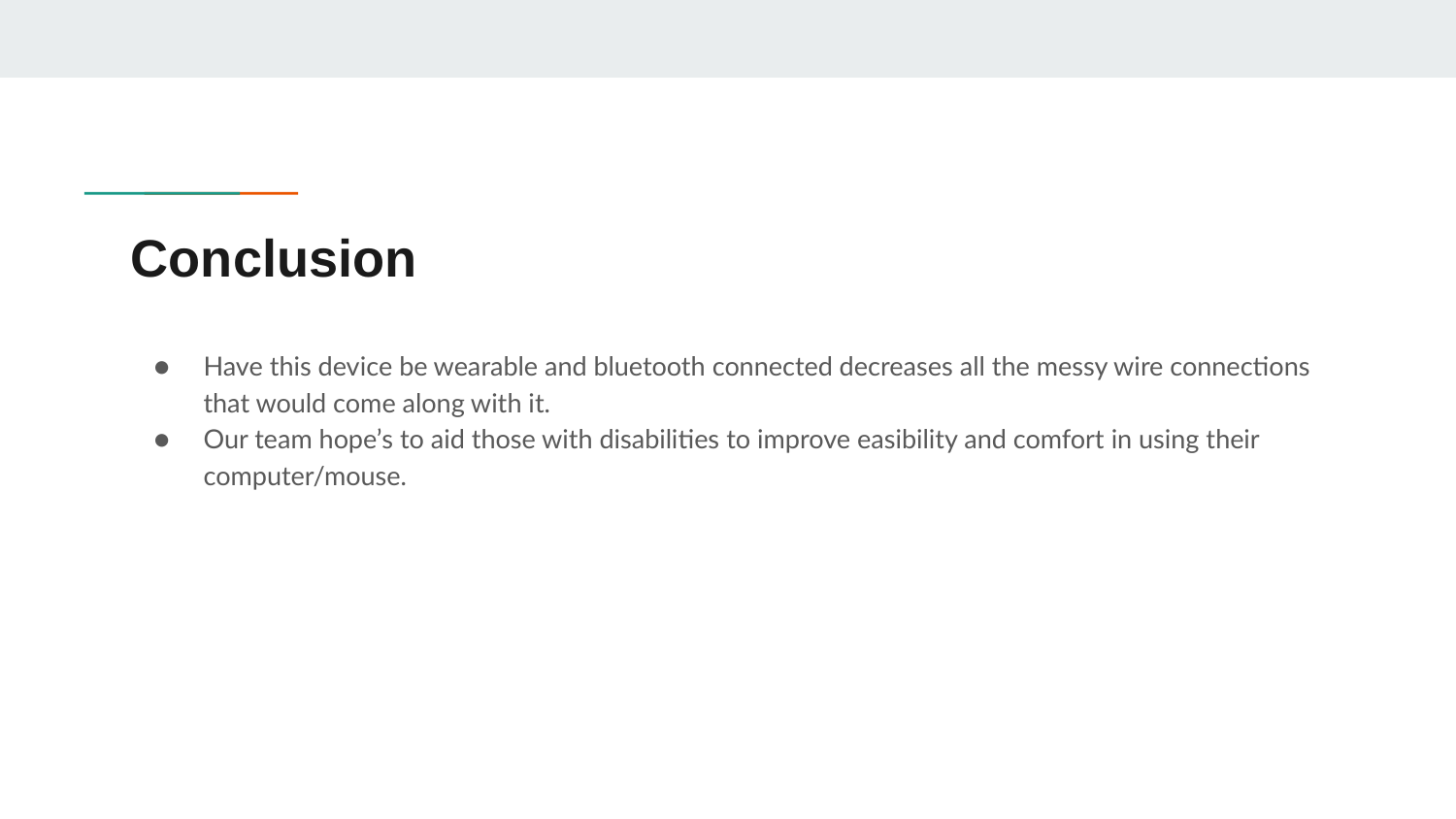

# Conclusion
Have this device be wearable and bluetooth connected decreases all the messy wire connections that would come along with it.
Our team hope’s to aid those with disabilities to improve easibility and comfort in using their computer/mouse.